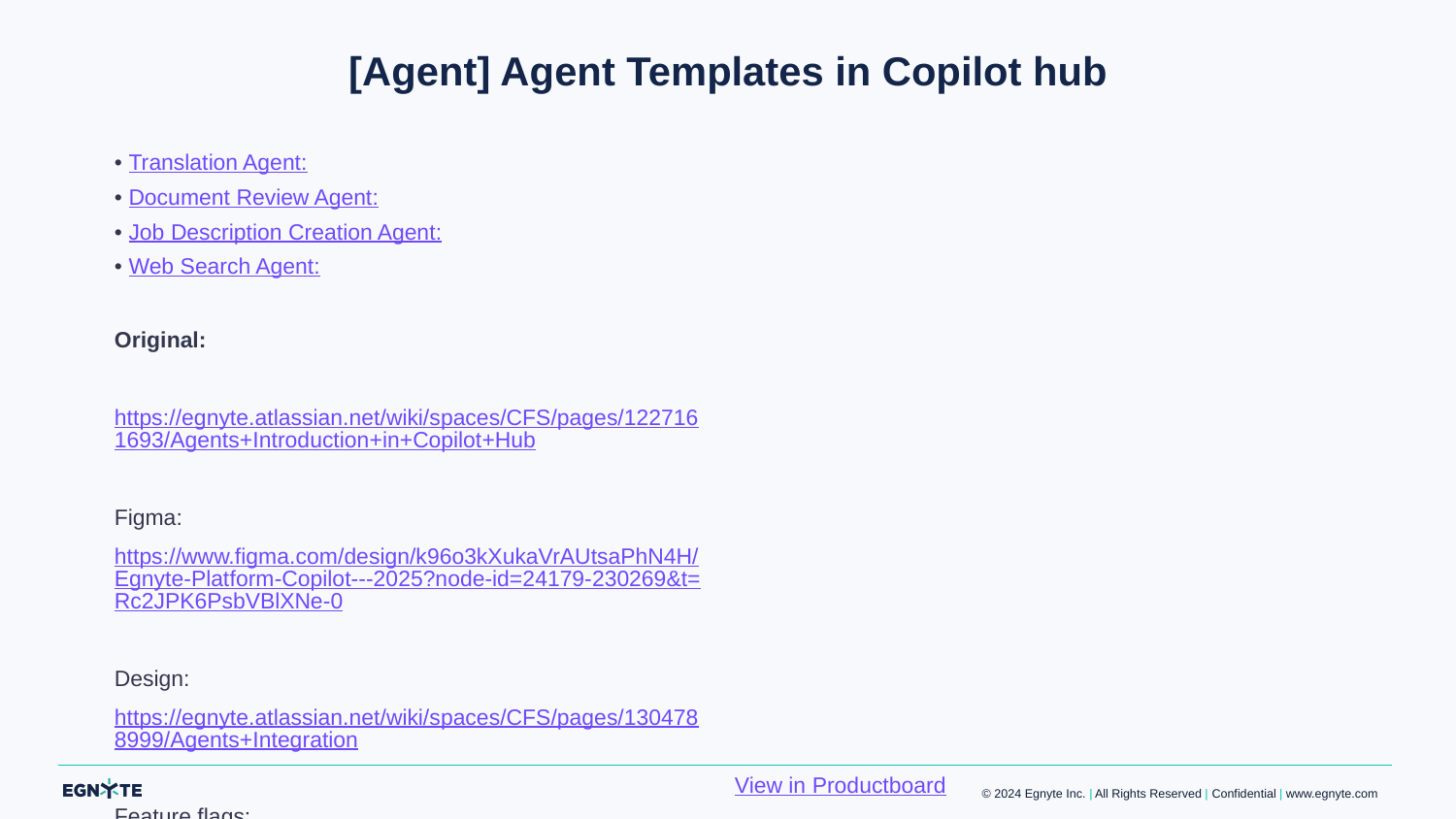

# [Agent] Agent Templates in Copilot hub

• Translation Agent:
• Document Review Agent:
• Job Description Creation Agent:
• Web Search Agent:

Original:

https://egnyte.atlassian.net/wiki/spaces/CFS/pages/1227161693/Agents+Introduction+in+Copilot+Hub

Figma:
https://www.figma.com/design/k96o3kXukaVrAUtsaPhN4H/Egnyte-Platform-Copilot---2025?node-id=24179-230269&t=Rc2JPK6PsbVBlXNe-0

Design:
https://egnyte.atlassian.net/wiki/spaces/CFS/pages/1304788999/Agents+Integration

Feature flags:
*server.SmartAppAgentsPowerUserAccessEnabled*
*server.SmartAppAgentsEnabled*

View in Productboard